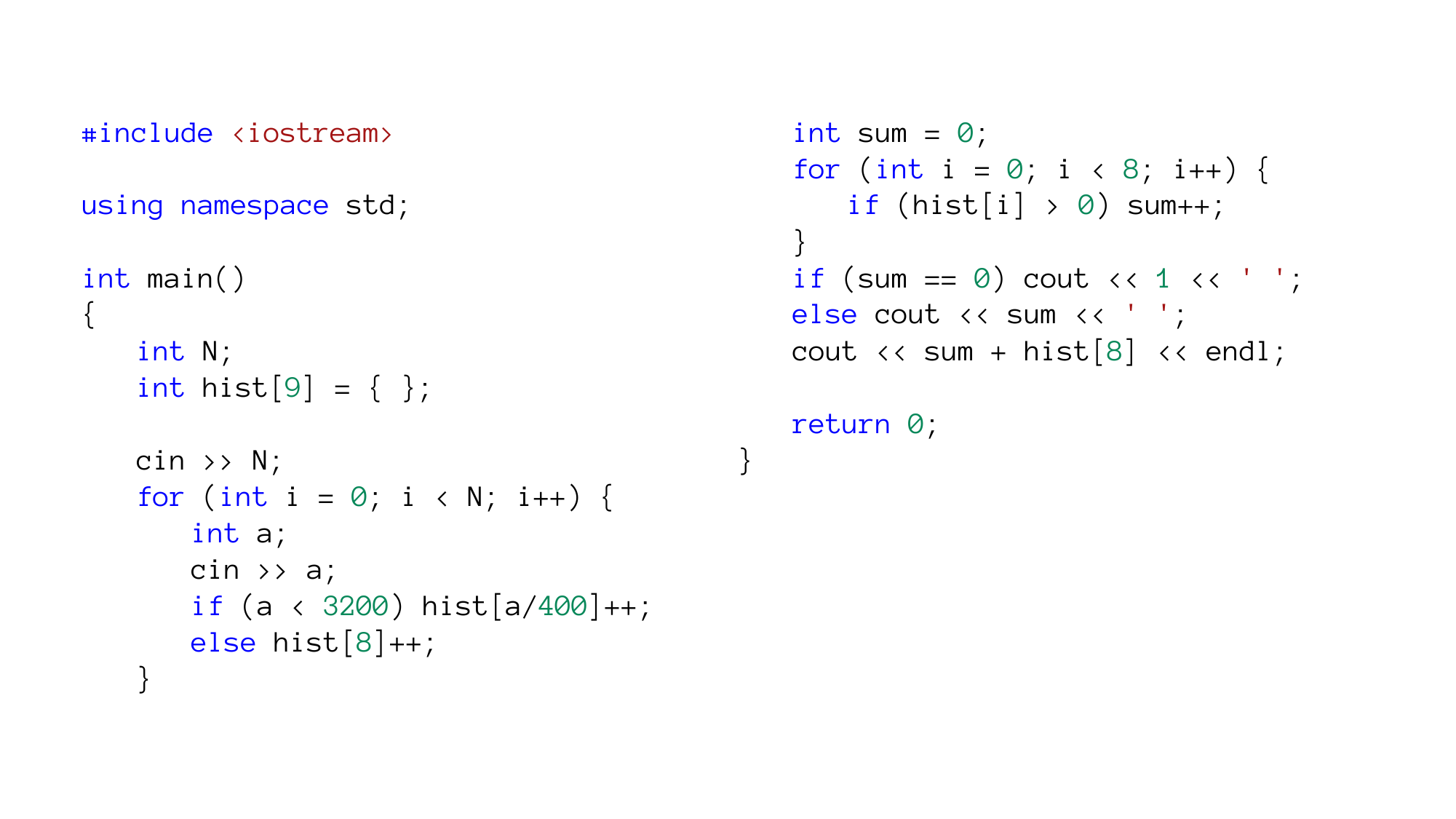

#include <iostream>
using namespace std;
int main()
{
int N;
int hist[9] = { };
cin >> N;
for (int i = 0; i < N; i++) {
int a;
cin >> a;
if (a < 3200) hist[a/400]++;
else hist[8]++;
}

int sum = 0;
for (int i = 0; i < 8; i++) {
if (hist[i] > 0) sum++;
}
if (sum == 0) cout << 1 << ' ';
else cout << sum << ' ';
cout << sum + hist[8] << endl;
return 0;
}